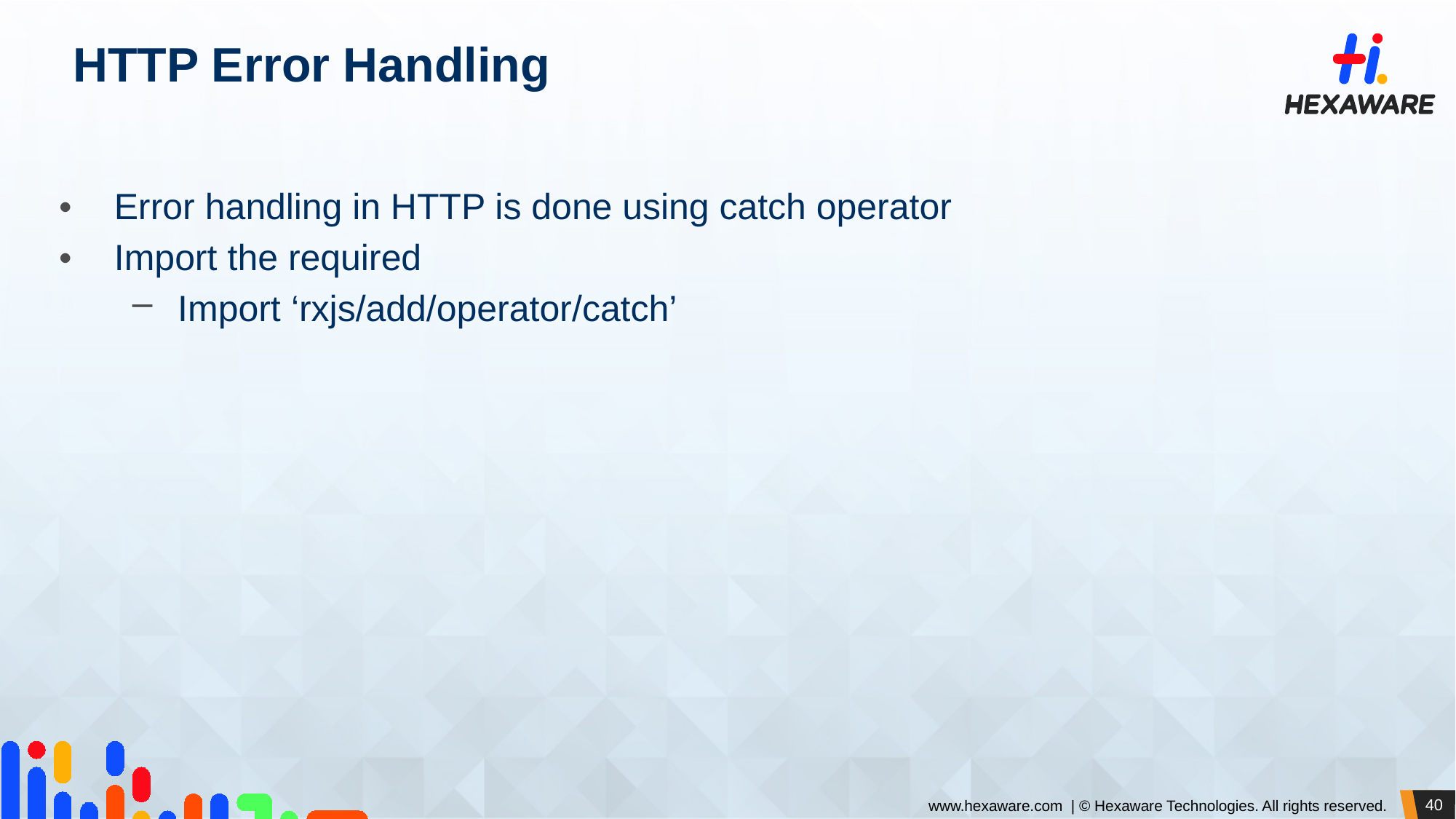

# HTTP Error Handling
Error handling in HTTP is done using catch operator
Import the required
Import ‘rxjs/add/operator/catch’